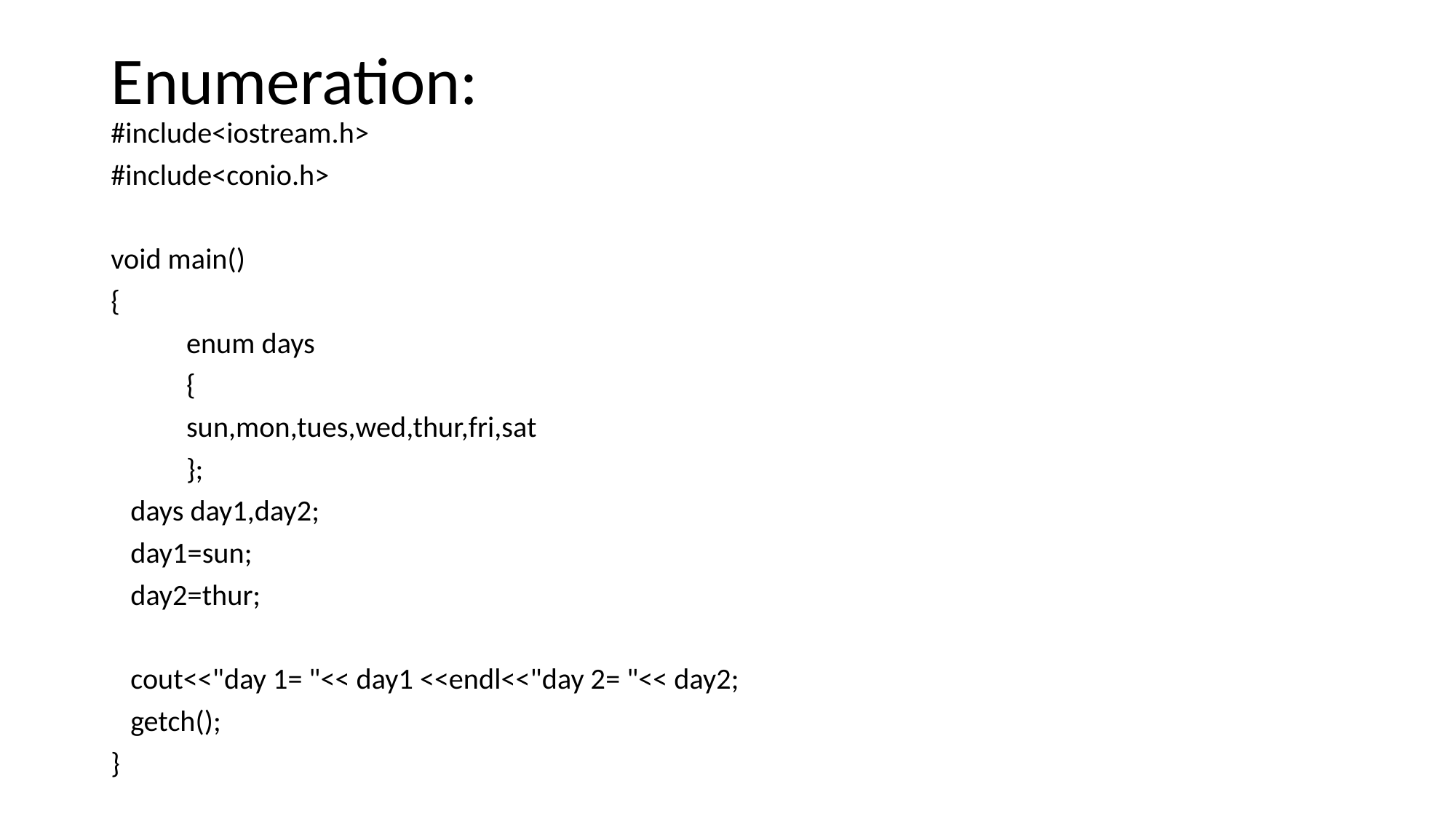

# Enumeration:
#include<iostream.h>
#include<conio.h>

void main()
{
	enum days
		{
		sun,mon,tues,wed,thur,fri,sat
		};
   days day1,day2;
   day1=sun;
   day2=thur;

   cout<<"day 1= "<< day1 <<endl<<"day 2= "<< day2;
   getch();
}